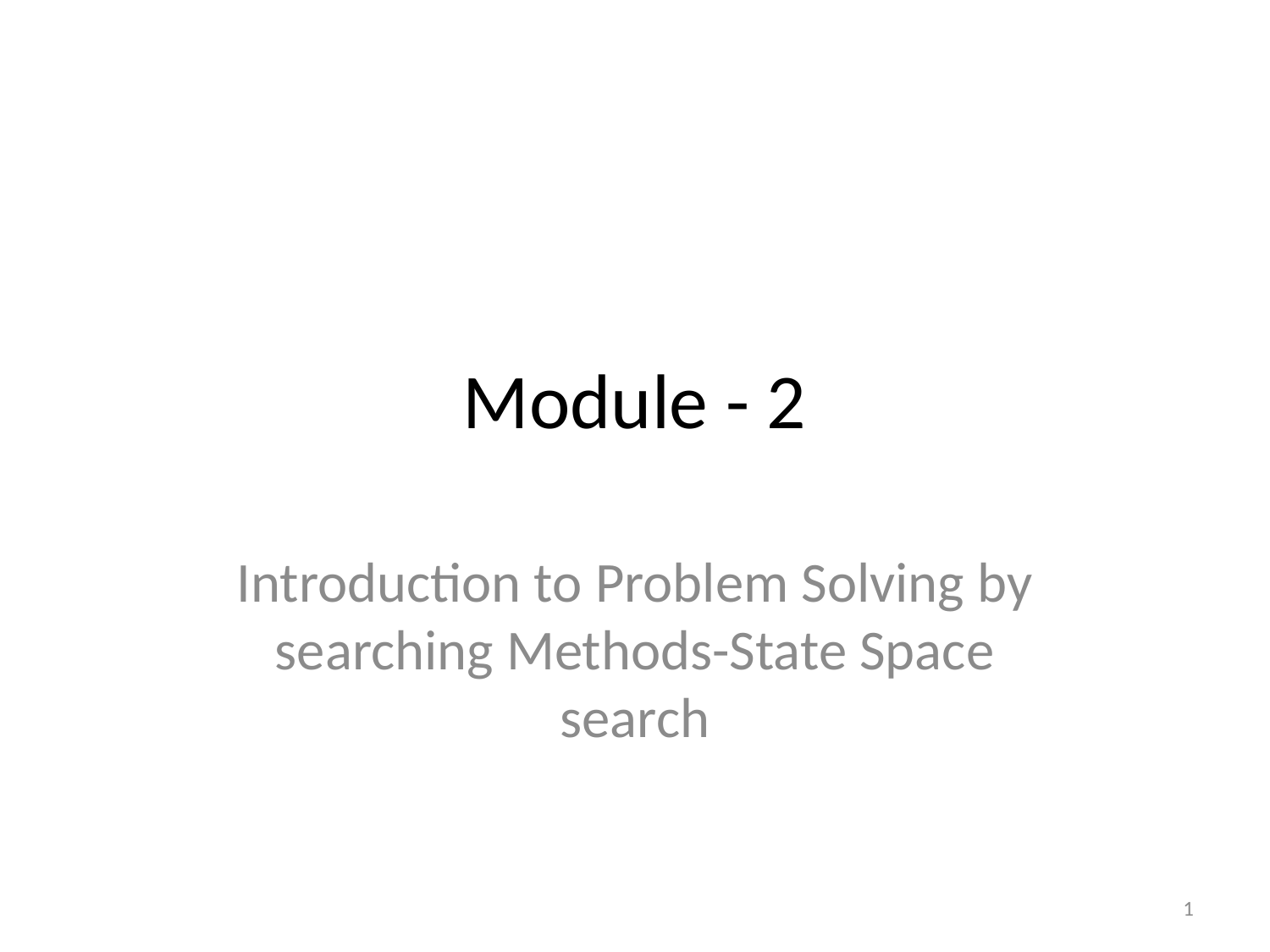

# Module - 2
Introduction to Problem Solving by searching Methods-State Space search
1